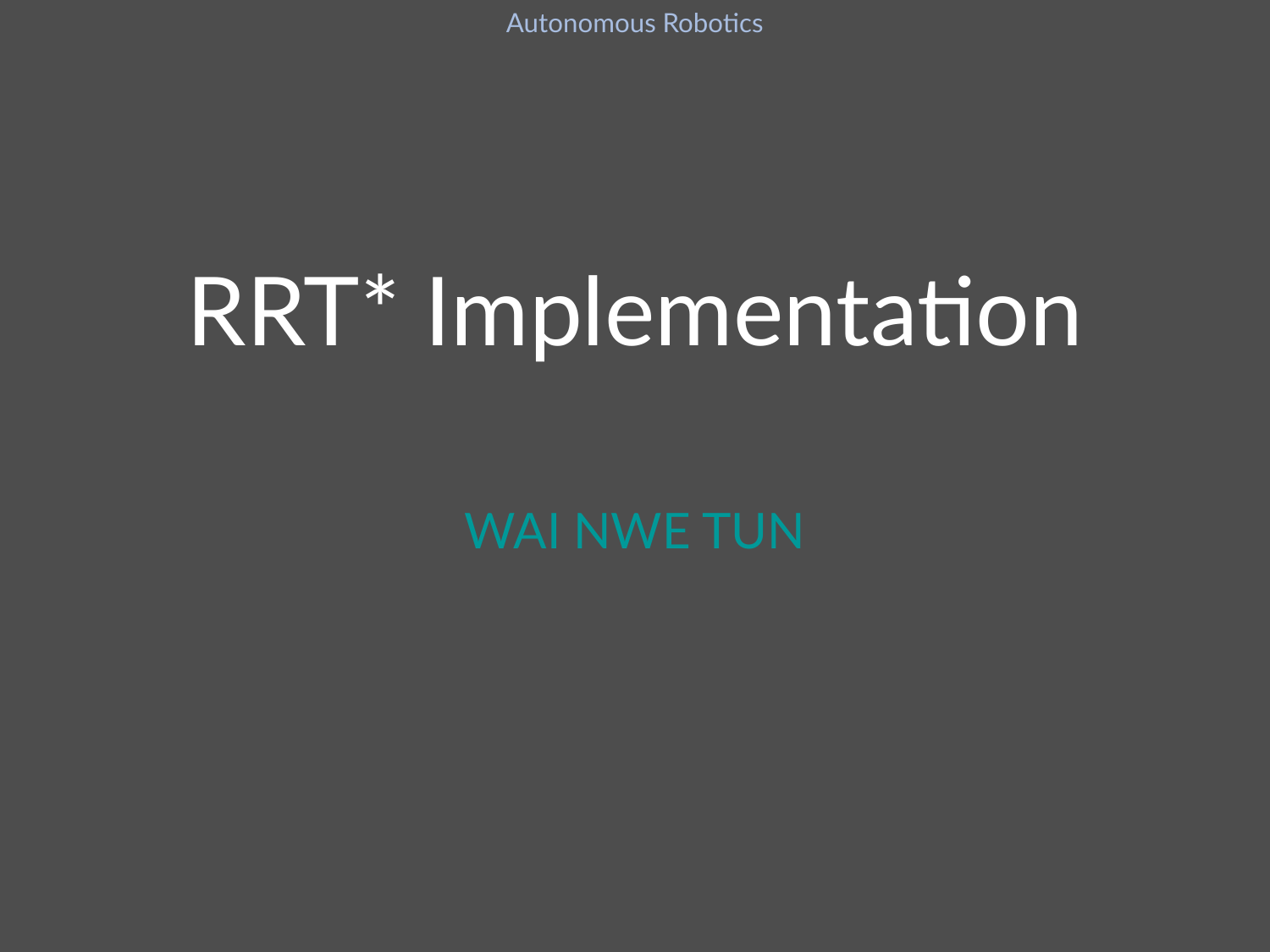

Autonomous Robotics
# RRT* Implementation
WAI NWE TUN